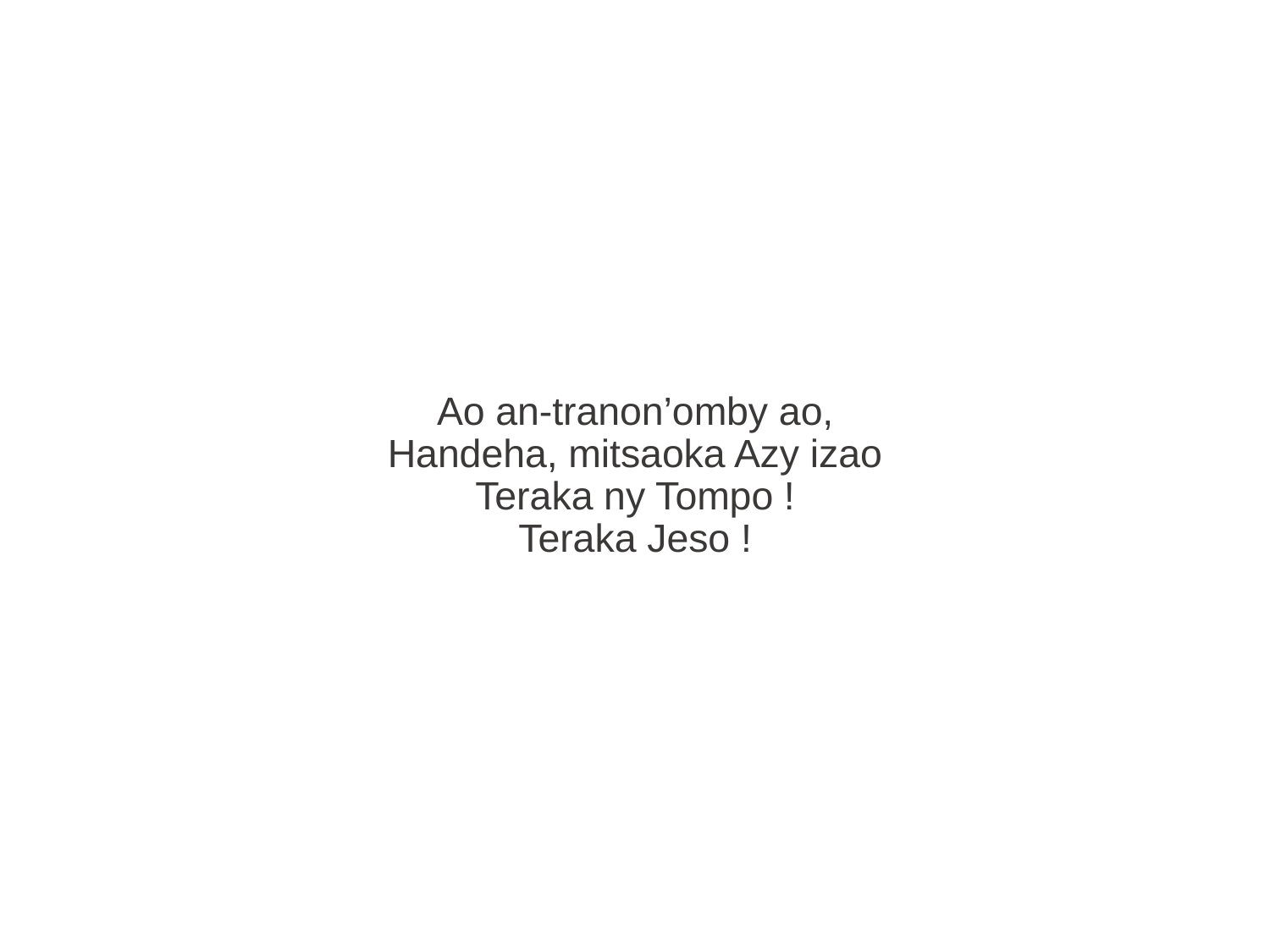

Ao an-tranon’omby ao,
Handeha, mitsaoka Azy izao
Teraka ny Tompo !
Teraka Jeso !